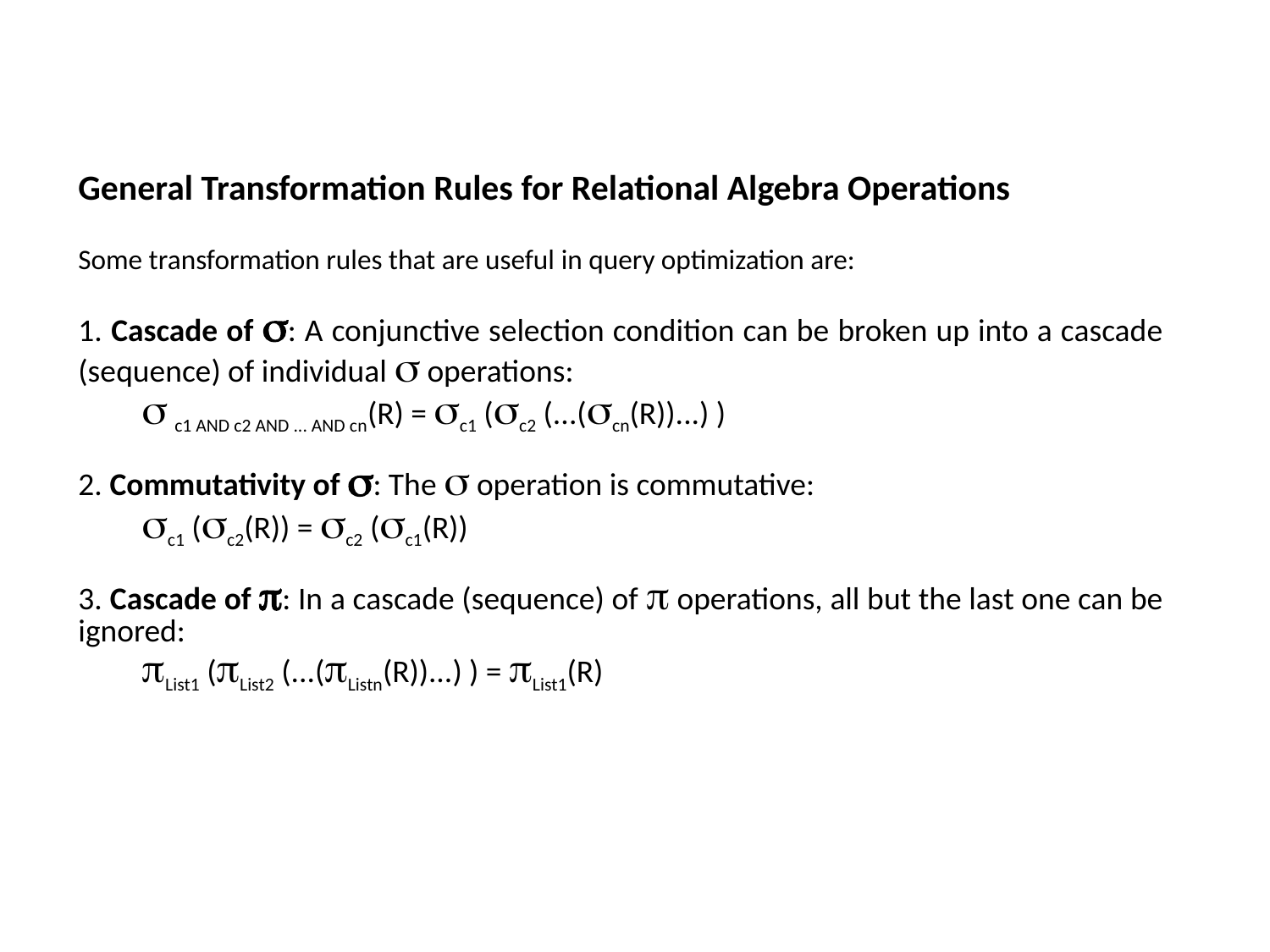

General Transformation Rules for Relational Algebra Operations

Some transformation rules that are useful in query optimization are:

1. Cascade of σ: A conjunctive selection condition can be broken up into a cascade (sequence) of individual σ operations:
σ c1 AND c2 AND ... AND cn(R) = σc1 (σc2 (...(σcn(R))...) )

2. Commutativity of σ: The σ operation is commutative:
σc1 (σc2(R)) = σc2 (σc1(R))

3. Cascade of π: In a cascade (sequence) of π operations, all but the last one can be ignored:
πList1 (πList2 (...(πListn(R))...) ) = πList1(R)